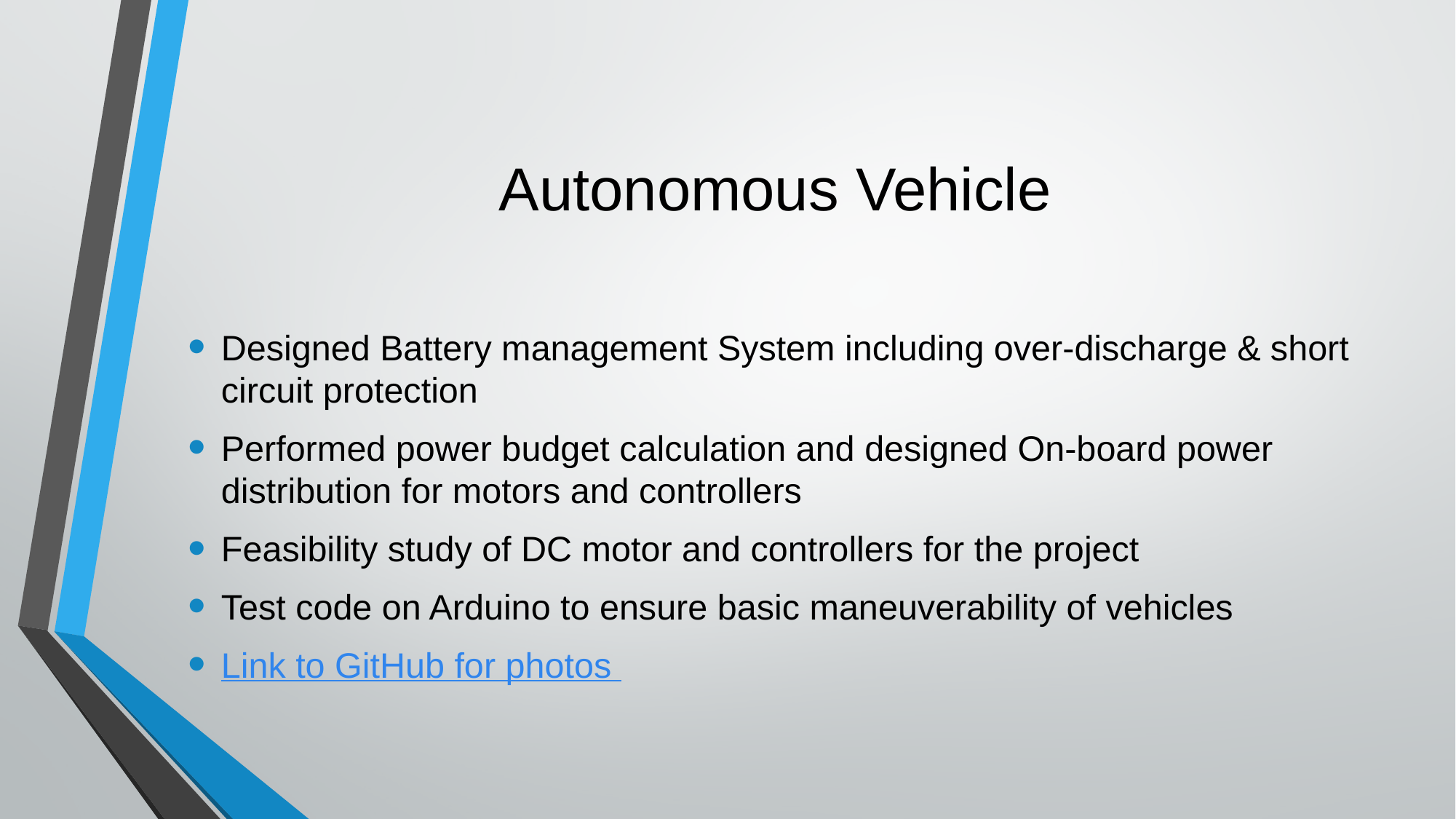

# Autonomous Vehicle
Designed Battery management System including over-discharge & short circuit protection
Performed power budget calculation and designed On-board power distribution for motors and controllers
Feasibility study of DC motor and controllers for the project
Test code on Arduino to ensure basic maneuverability of vehicles
Link to GitHub for photos